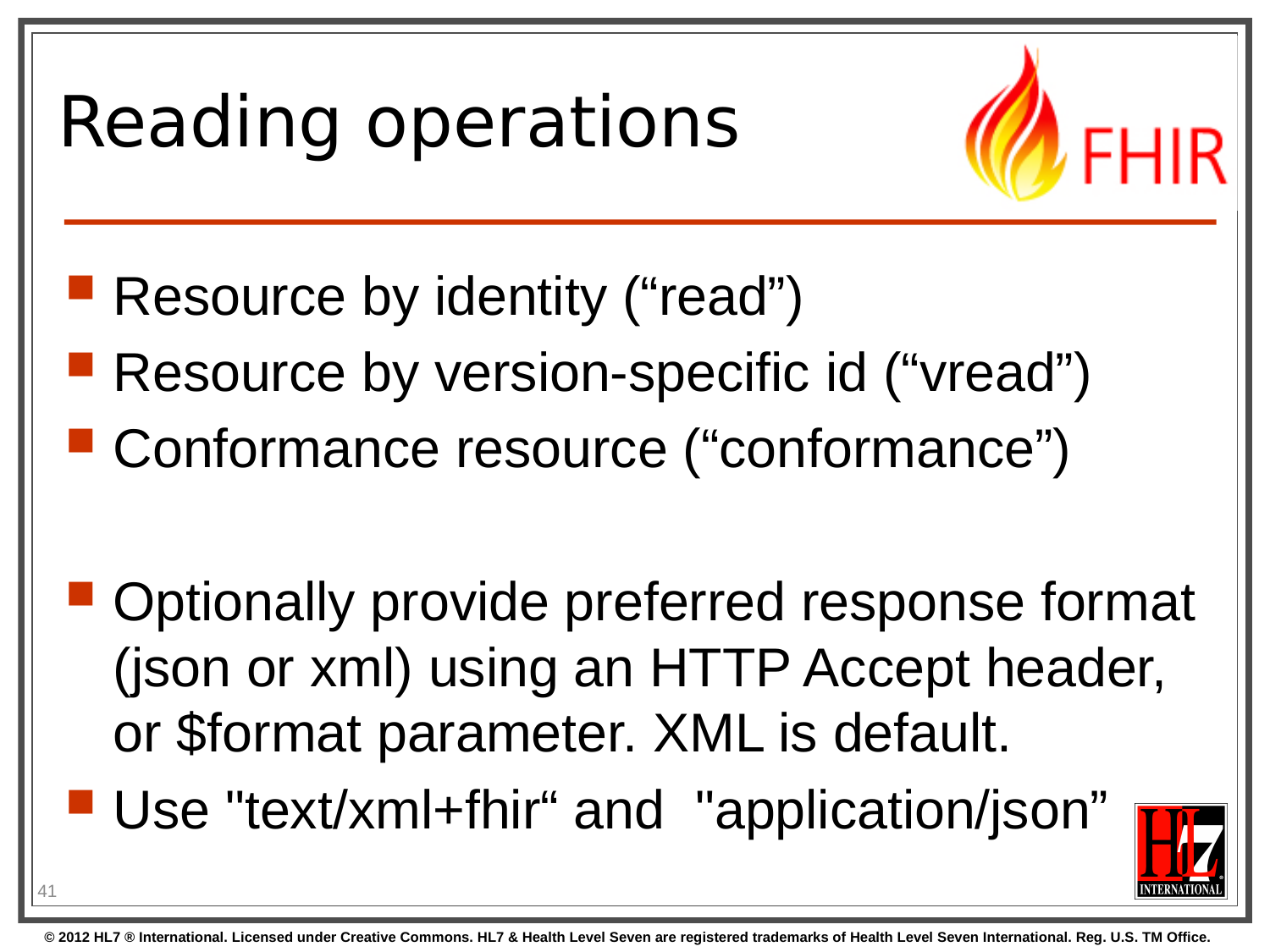

# Reading operations
Resource by identity (“read”)
Resource by version-specific id (“vread”)
Conformance resource (“conformance”)

Optionally provide preferred response format (json or xml) using an HTTP Accept header, or $format parameter. XML is default.
Use "text/xml+fhir“ and  "application/json”
41